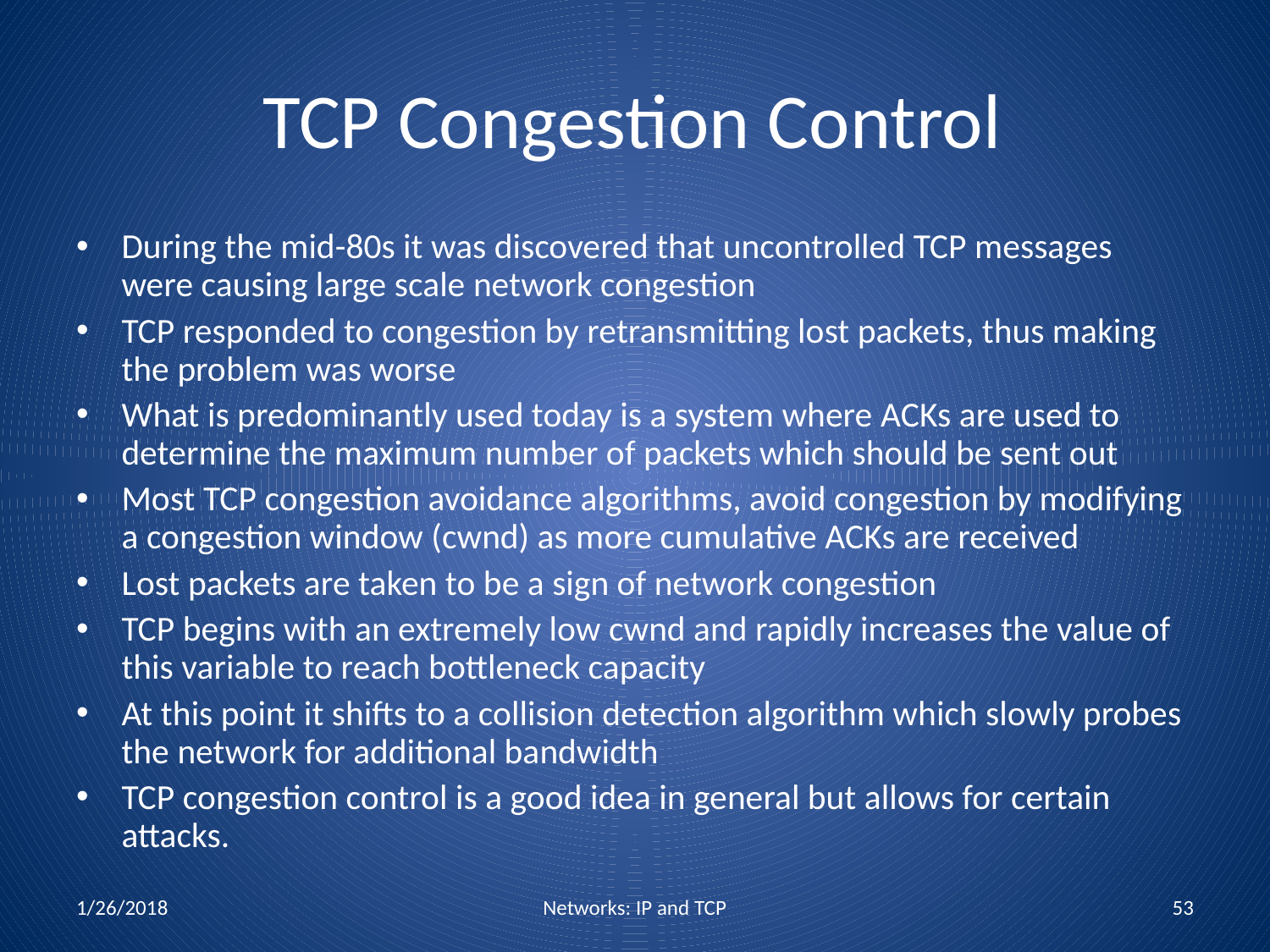

# TCP Congestion Control
During the mid-80s it was discovered that uncontrolled TCP messages were causing large scale network congestion
TCP responded to congestion by retransmitting lost packets, thus making the problem was worse
What is predominantly used today is a system where ACKs are used to determine the maximum number of packets which should be sent out
Most TCP congestion avoidance algorithms, avoid congestion by modifying a congestion window (cwnd) as more cumulative ACKs are received
Lost packets are taken to be a sign of network congestion
TCP begins with an extremely low cwnd and rapidly increases the value of this variable to reach bottleneck capacity
At this point it shifts to a collision detection algorithm which slowly probes the network for additional bandwidth
TCP congestion control is a good idea in general but allows for certain attacks.
1/26/2018
Networks: IP and TCP
53